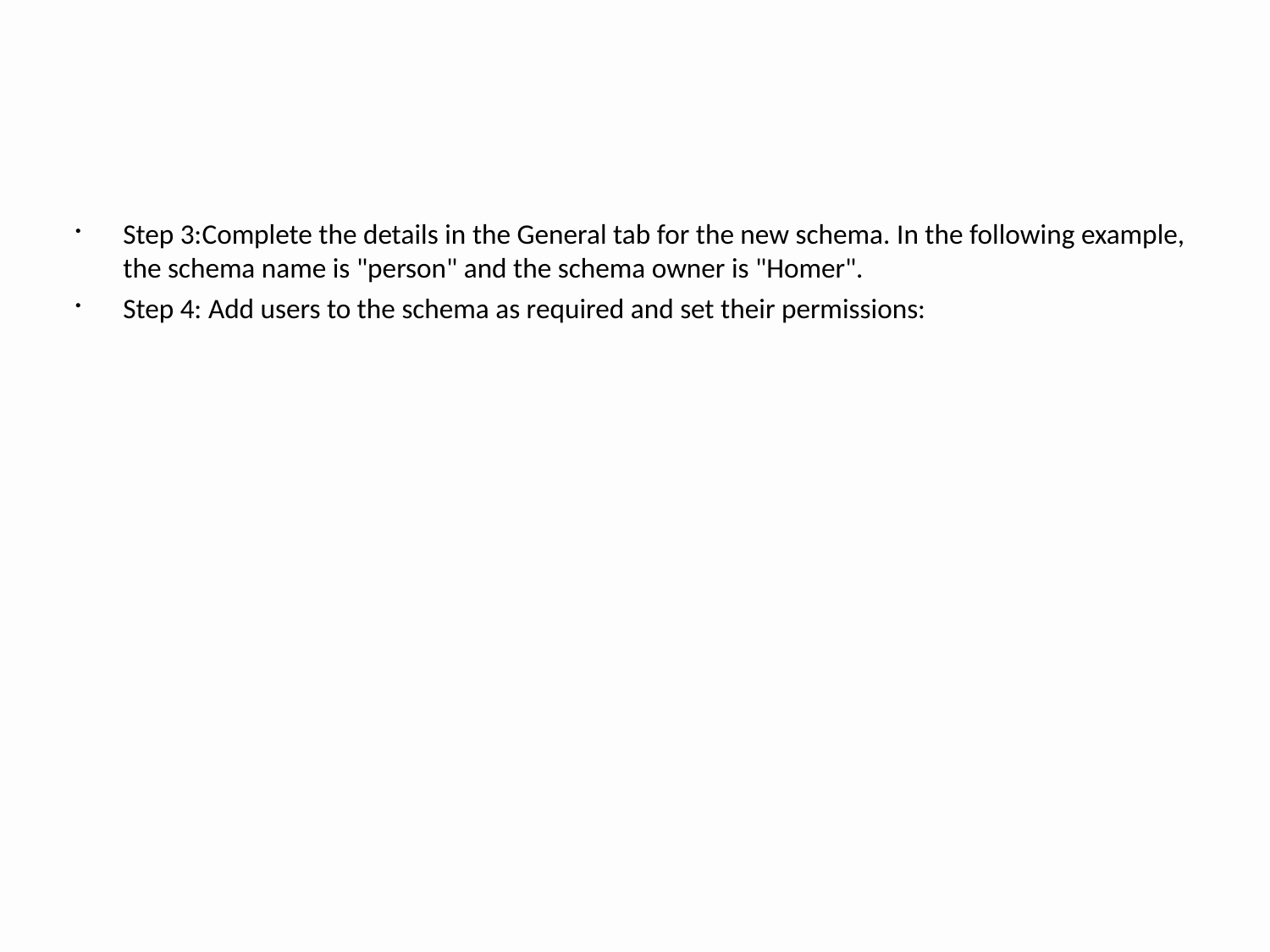

Step 3:Complete the details in the General tab for the new schema. In the following example, the schema name is "person" and the schema owner is "Homer".
Step 4: Add users to the schema as required and set their permissions: